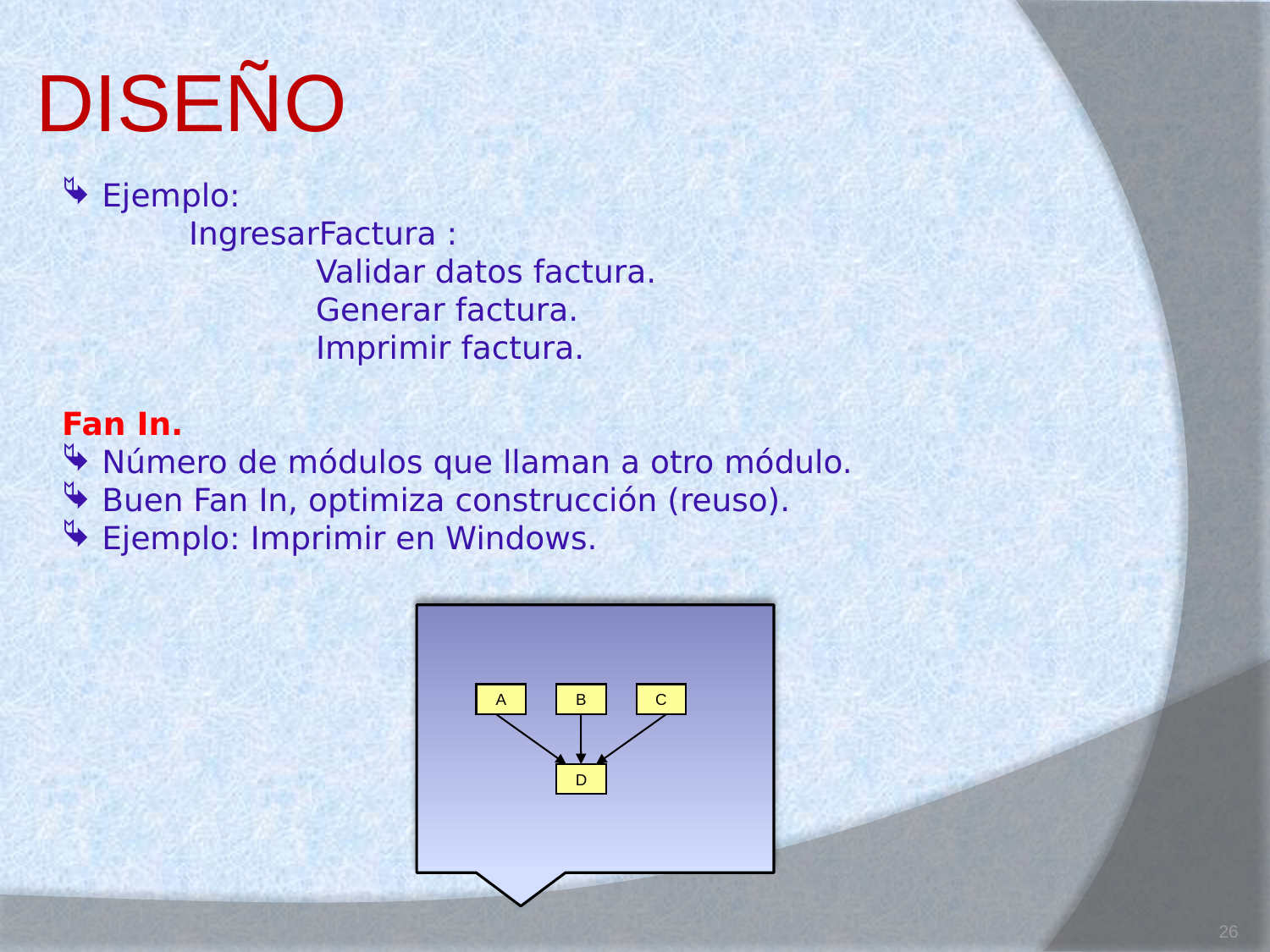

# DISEÑO
 Ejemplo:
	IngresarFactura :
		Validar datos factura.
		Generar factura.
		Imprimir factura.

Fan In.
 Número de módulos que llaman a otro módulo.
 Buen Fan In, optimiza construcción (reuso).
 Ejemplo: Imprimir en Windows.

A
B
C

D
26